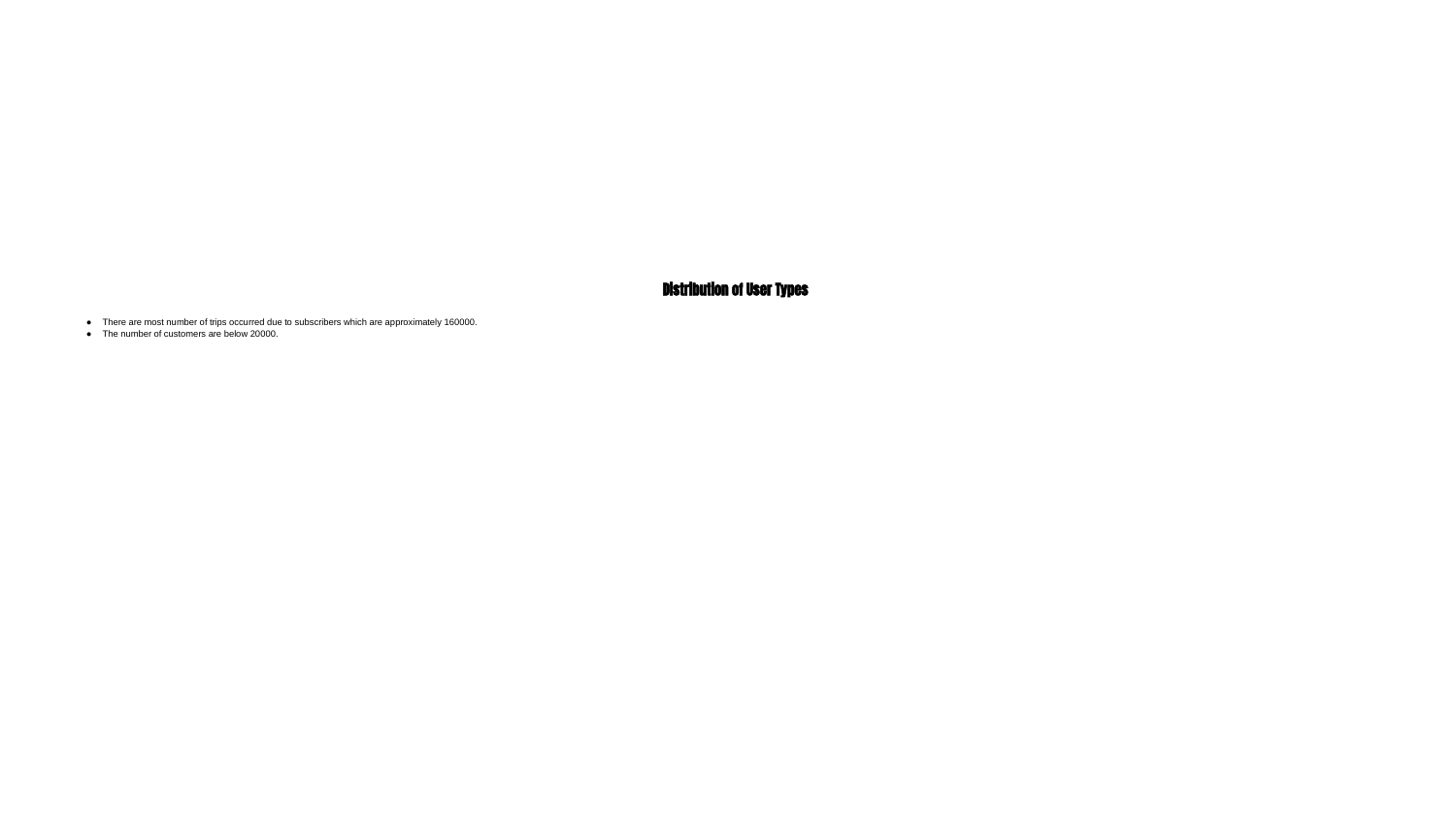

# Distribution of User Types
There are most number of trips occurred due to subscribers which are approximately 160000.
The number of customers are below 20000.